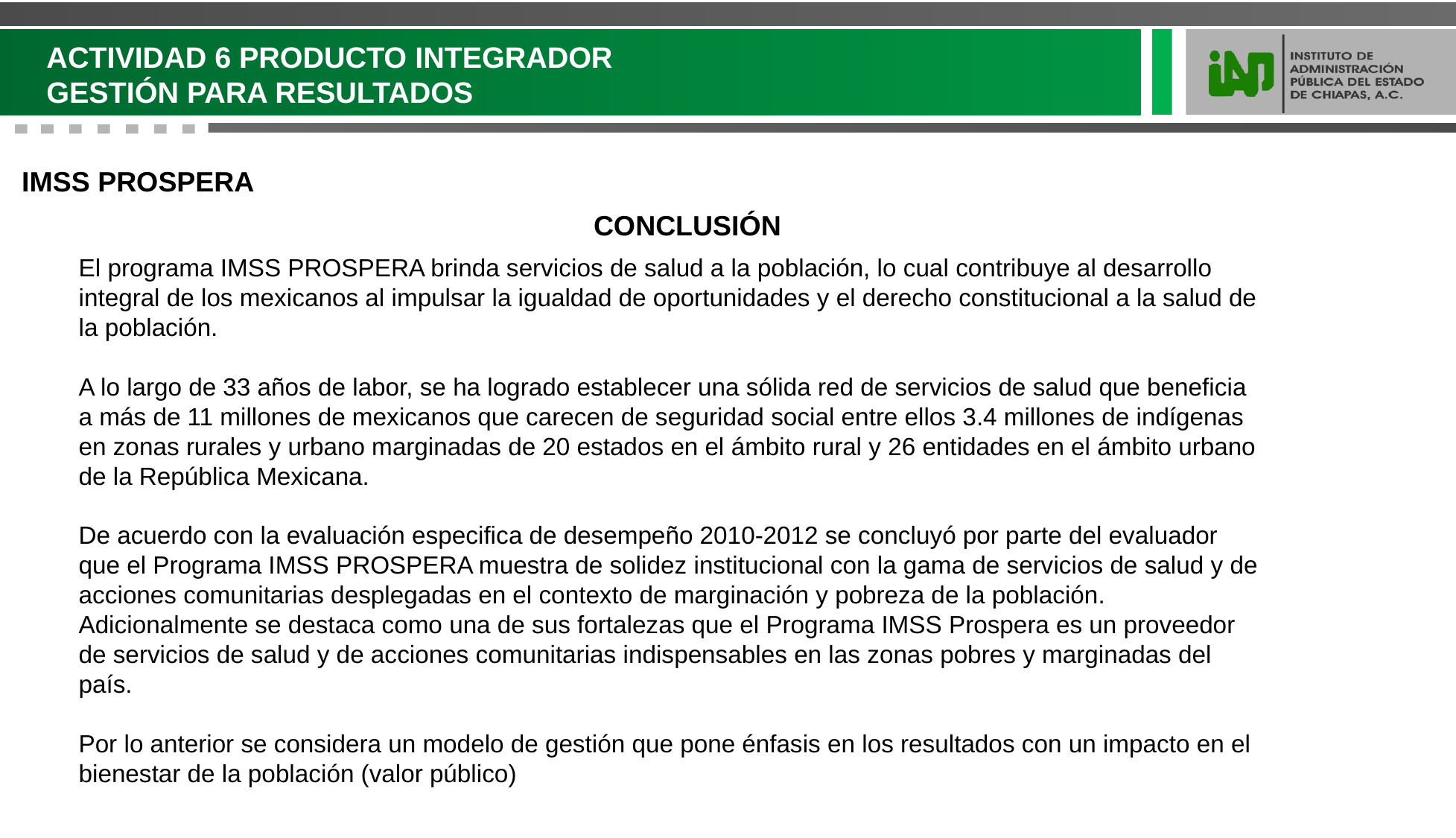

ACTIVIDAD 6 PRODUCTO INTEGRADOR
GESTIÓN PARA RESULTADOS
IMSS PROSPERA
CONCLUSIÓN
El programa IMSS PROSPERA brinda servicios de salud a la población, lo cual contribuye al desarrollo integral de los mexicanos al impulsar la igualdad de oportunidades y el derecho constitucional a la salud de la población.

A lo largo de 33 años de labor, se ha logrado establecer una sólida red de servicios de salud que beneficia a más de 11 millones de mexicanos que carecen de seguridad social entre ellos 3.4 millones de indígenas en zonas rurales y urbano marginadas de 20 estados en el ámbito rural y 26 entidades en el ámbito urbano de la República Mexicana.

De acuerdo con la evaluación especifica de desempeño 2010-2012 se concluyó por parte del evaluador que el Programa IMSS PROSPERA muestra de solidez institucional con la gama de servicios de salud y de acciones comunitarias desplegadas en el contexto de marginación y pobreza de la población. Adicionalmente se destaca como una de sus fortalezas que el Programa IMSS Prospera es un proveedor de servicios de salud y de acciones comunitarias indispensables en las zonas pobres y marginadas del país.

Por lo anterior se considera un modelo de gestión que pone énfasis en los resultados con un impacto en el bienestar de la población (valor público)